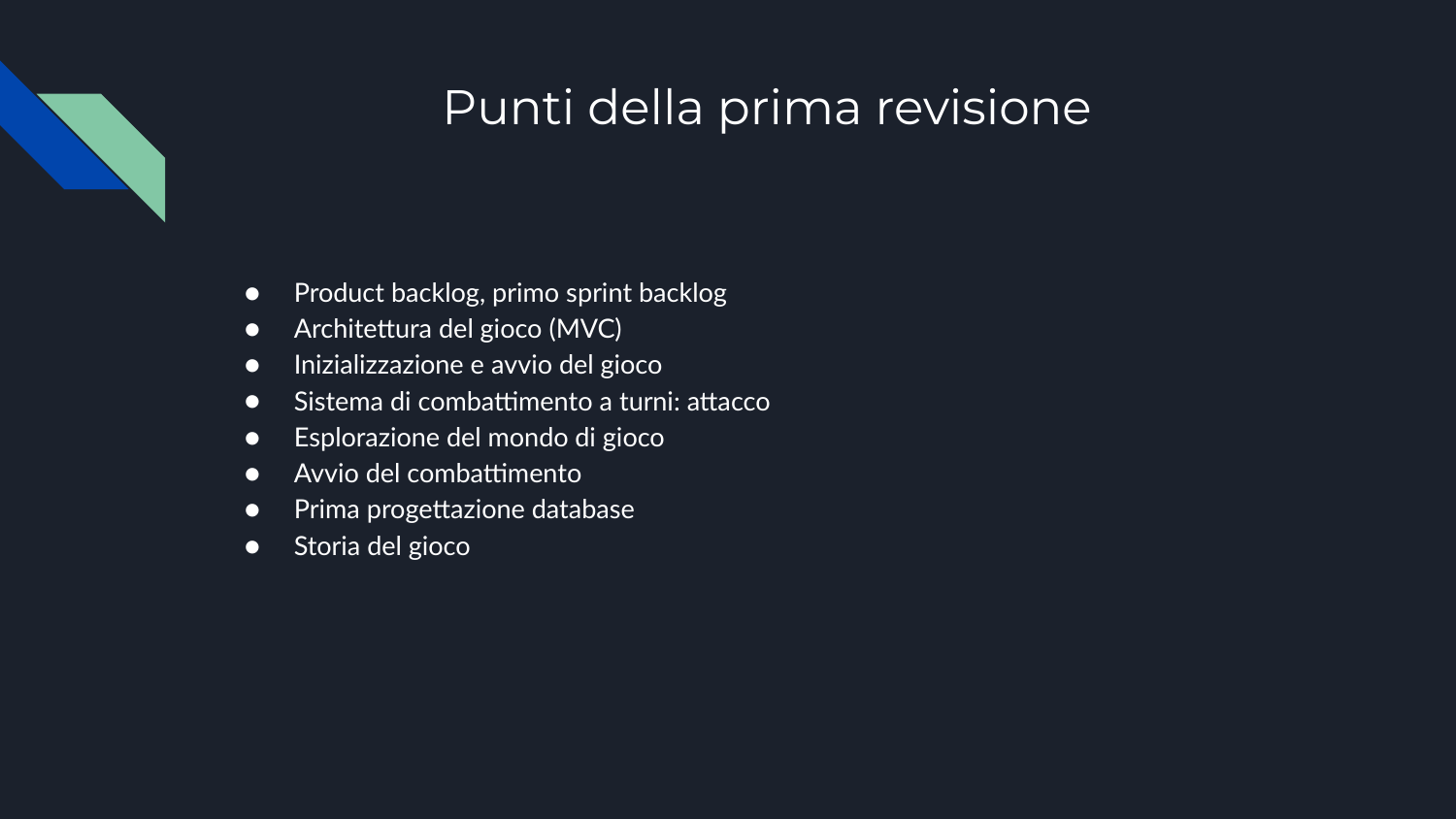

# Punti della prima revisione
Product backlog, primo sprint backlog
Architettura del gioco (MVC)
Inizializzazione e avvio del gioco
Sistema di combattimento a turni: attacco
Esplorazione del mondo di gioco
Avvio del combattimento
Prima progettazione database
Storia del gioco